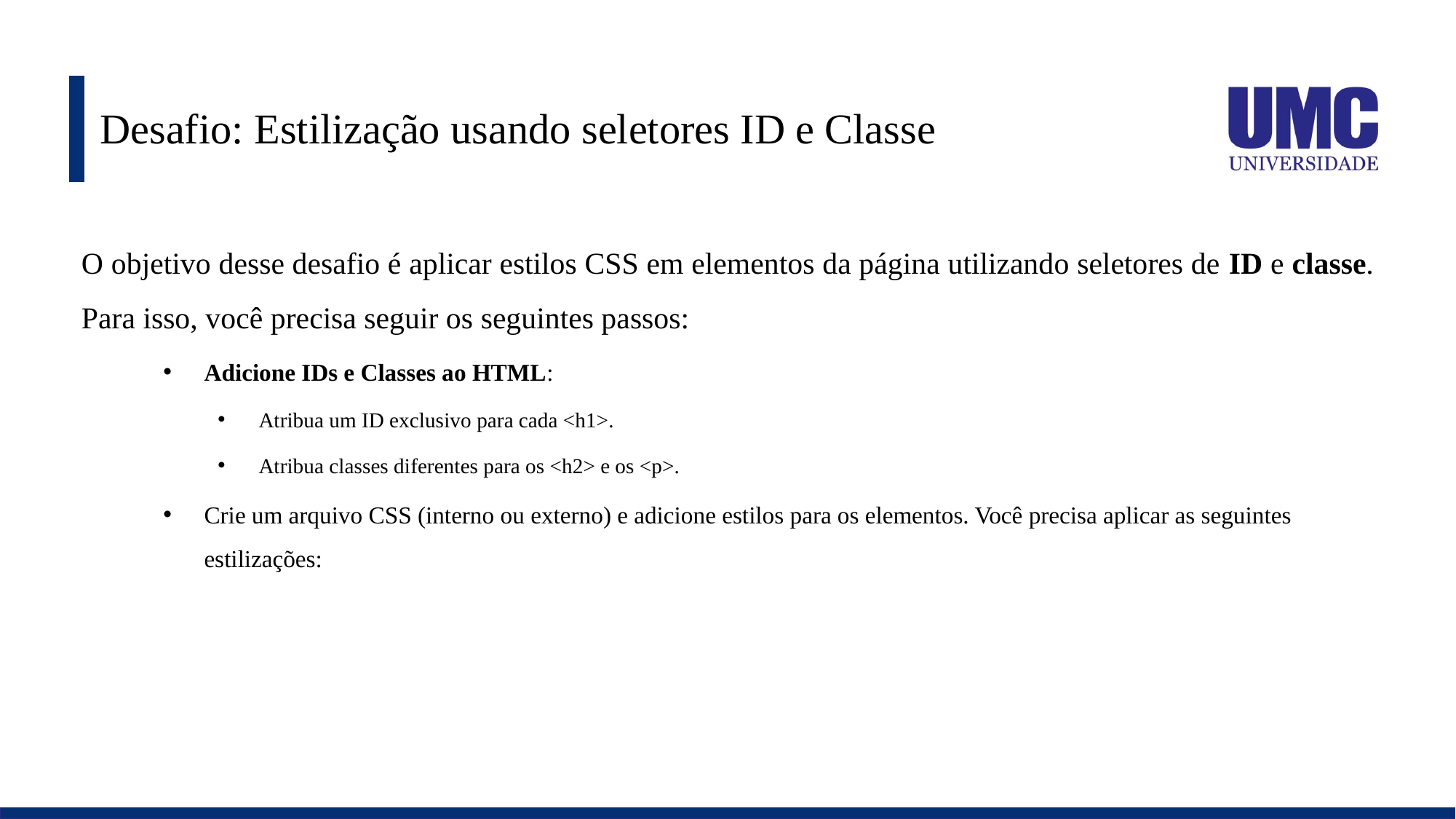

# Desafio: Estilização usando seletores ID e Classe
O objetivo desse desafio é aplicar estilos CSS em elementos da página utilizando seletores de ID e classe. Para isso, você precisa seguir os seguintes passos:
Adicione IDs e Classes ao HTML:
Atribua um ID exclusivo para cada <h1>.
Atribua classes diferentes para os <h2> e os <p>.
Crie um arquivo CSS (interno ou externo) e adicione estilos para os elementos. Você precisa aplicar as seguintes estilizações: